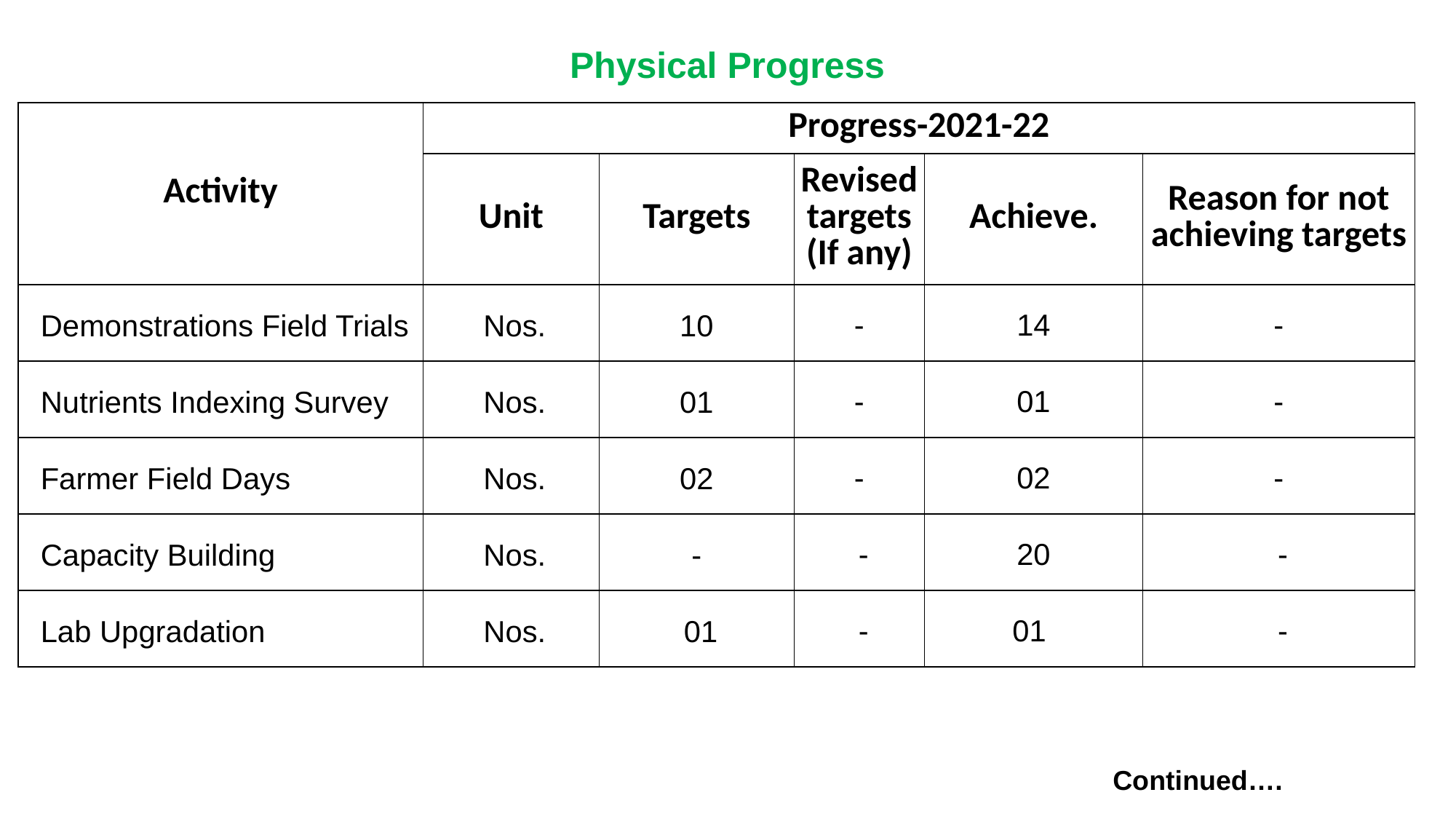

Physical Progress
| Activity | Progress-2021-22 |  |  |  |  |
| --- | --- | --- | --- | --- | --- |
|  | Unit | Targets | Revised targets (If any) | Achieve. | Reason for not achieving targets |
| Demonstrations Field Trials | Nos. | 10 | - | 14 | - |
| Nutrients Indexing Survey | Nos. | 01 | - | 01 | - |
| Farmer Field Days | Nos. | 02 | - | 02 | - |
| Capacity Building | Nos. | - | - | 20 | - |
| Lab Upgradation | Nos. | 01 | - | 01 | - |
Continued….